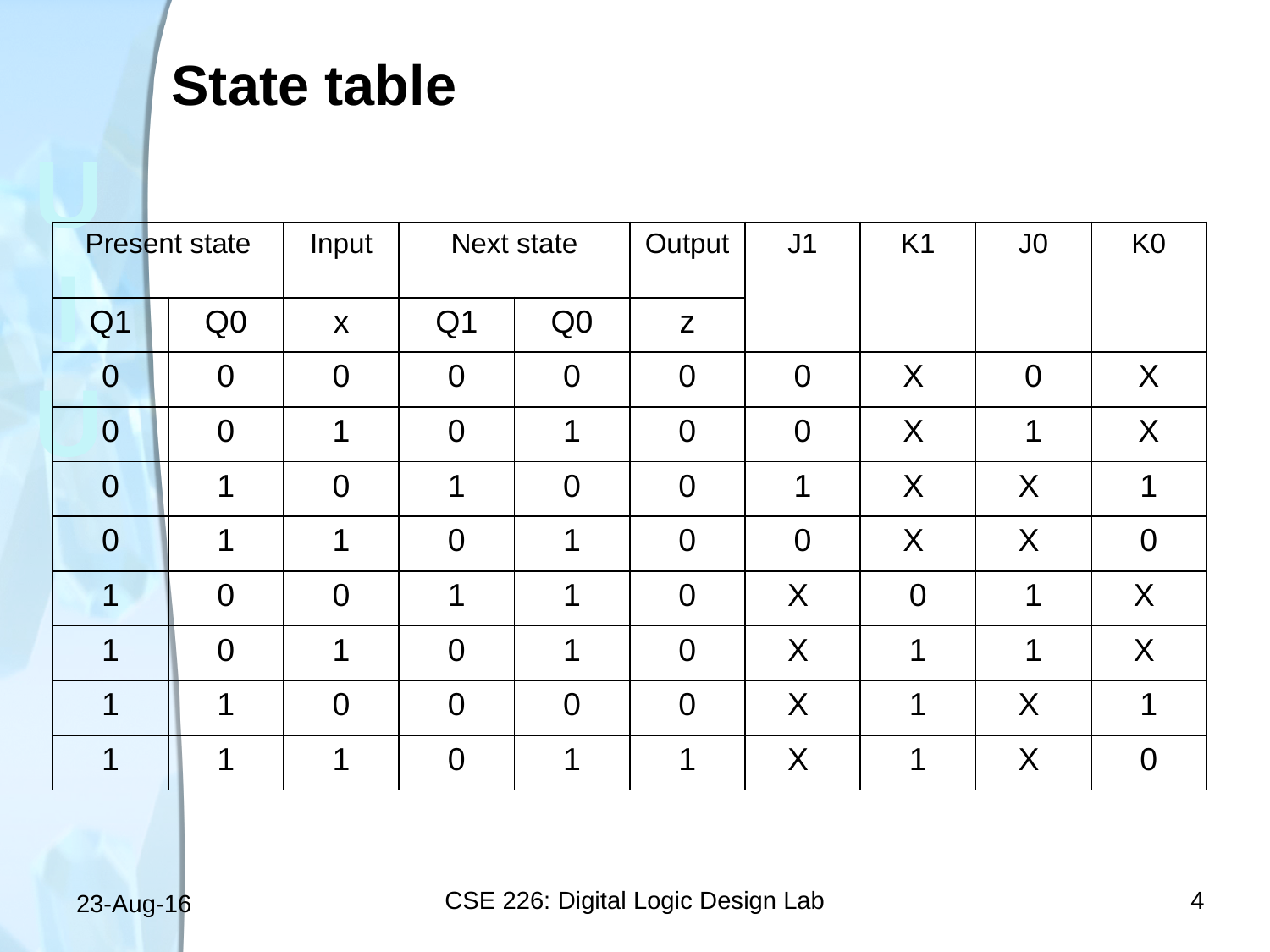

# State table
| Present state |  | Input | Next state |  | Output | J1 | K1 | J0 | K0 |
| --- | --- | --- | --- | --- | --- | --- | --- | --- | --- |
| Q1 | Q0 | x | Q1 | Q0 | z |  |  |  |  |
| 0 | 0 | 0 | 0 | 0 | 0 | 0 | X | 0 | X |
| 0 | 0 | 1 | 0 | 1 | 0 | 0 | X | 1 | X |
| 0 | 1 | 0 | 1 | 0 | 0 | 1 | X | X | 1 |
| 0 | 1 | 1 | 0 | 1 | 0 | 0 | X | X | 0 |
| 1 | 0 | 0 | 1 | 1 | 0 | X | 0 | 1 | X |
| 1 | 0 | 1 | 0 | 1 | 0 | X | 1 | 1 | X |
| 1 | 1 | 0 | 0 | 0 | 0 | X | 1 | X | 1 |
| 1 | 1 | 1 | 0 | 1 | 1 | X | 1 | X | 0 |
CSE 226: Digital Logic Design Lab
4
23-Aug-16